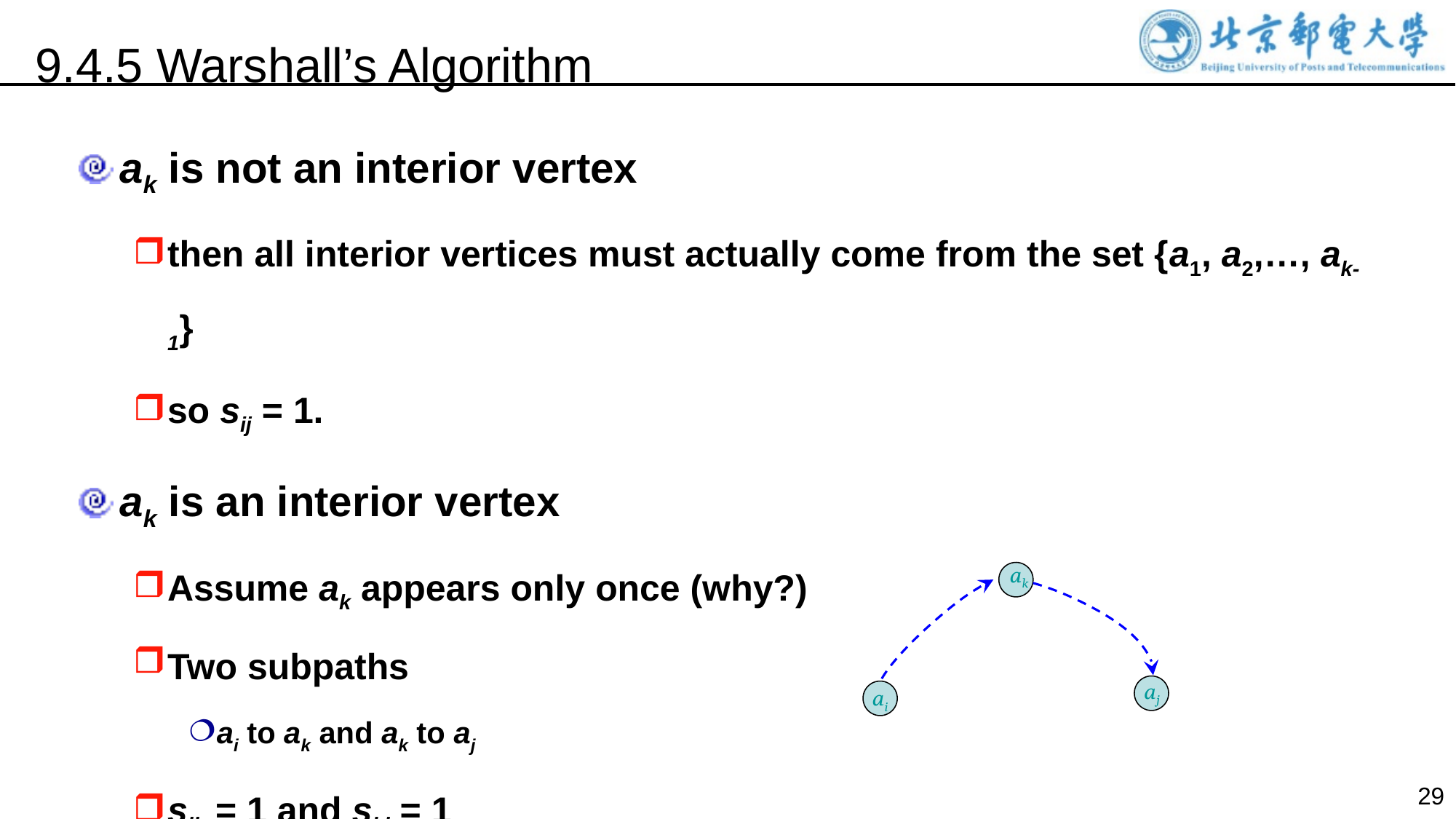

9.4.5 Warshall’s Algorithm
ak is not an interior vertex
then all interior vertices must actually come from the set {a1, a2,…, ak-1}
so sij = 1.
ak is an interior vertex
Assume ak appears only once (why?)
Two subpaths
ai to ak and ak to aj
sik = 1 and skj = 1
ak

aj

ai